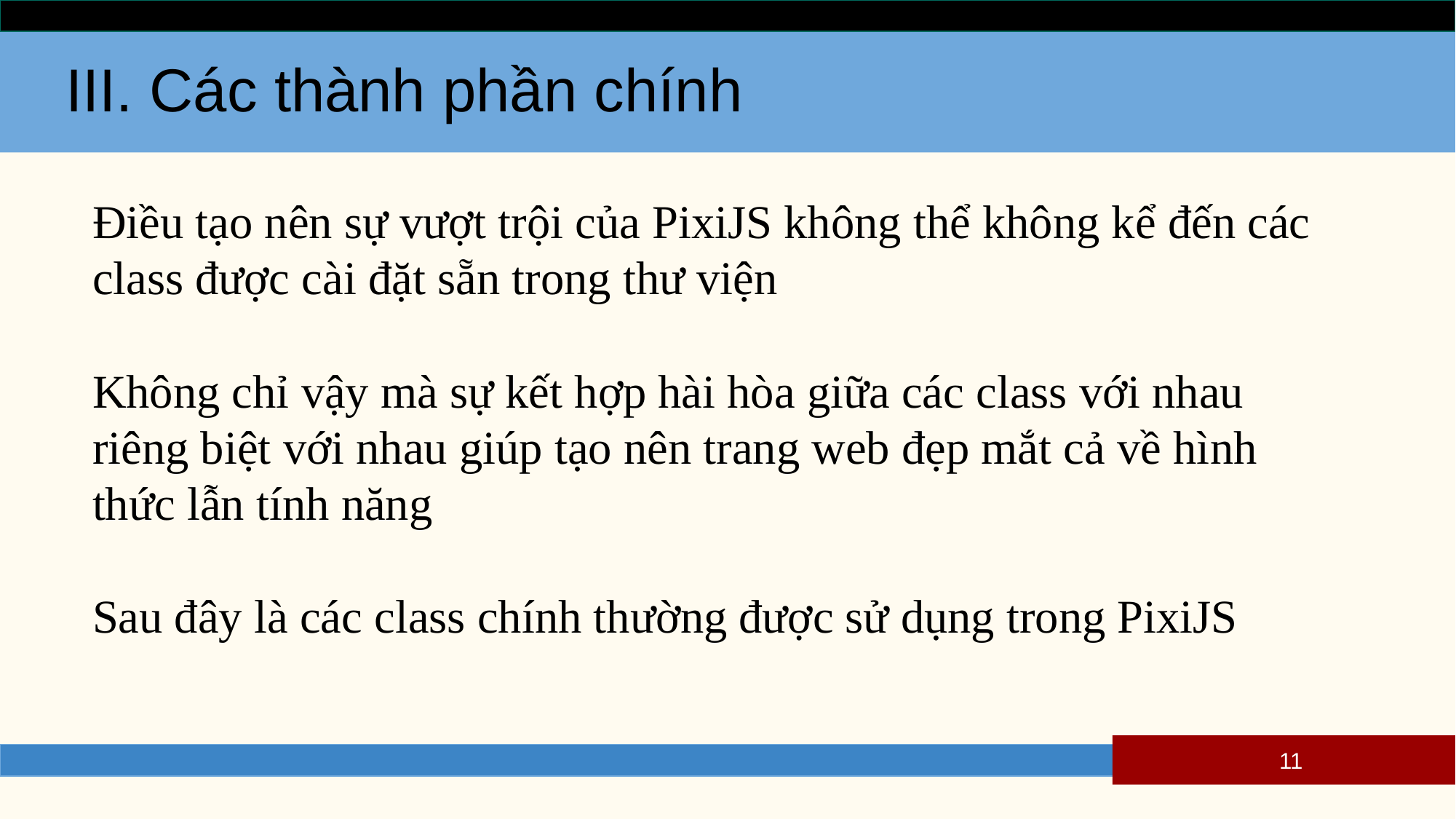

# III. Các thành phần chính
Điều tạo nên sự vượt trội của PixiJS không thể không kể đến các class được cài đặt sẵn trong thư viện

Không chỉ vậy mà sự kết hợp hài hòa giữa các class với nhau riêng biệt với nhau giúp tạo nên trang web đẹp mắt cả về hình thức lẫn tính năng

Sau đây là các class chính thường được sử dụng trong PixiJS
11